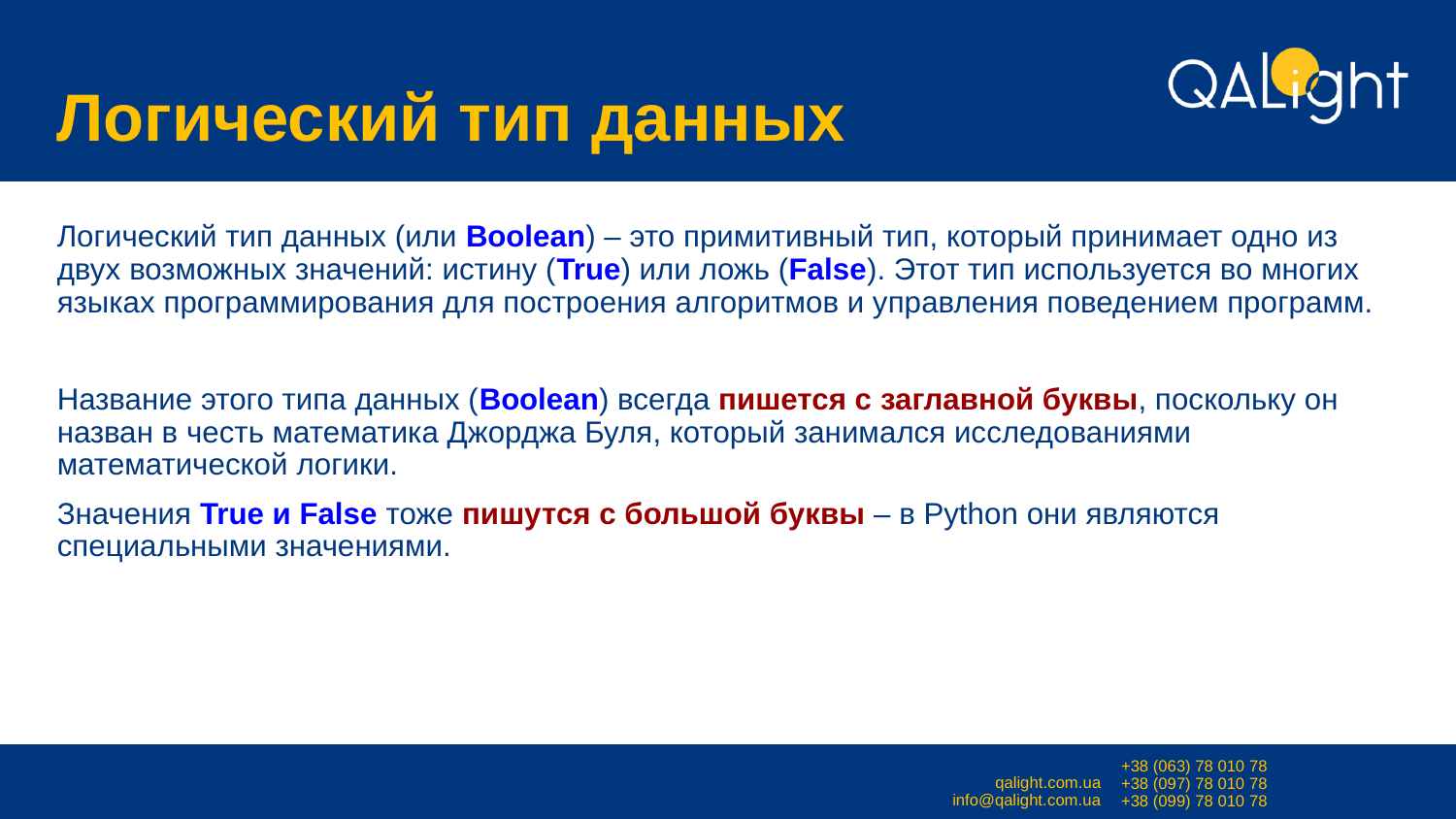

# Логический тип данных
Логический тип данных (или Boolean) – это примитивный тип, который принимает одно из двух возможных значений: истину (True) или ложь (False). Этот тип используется во многих языках программирования для построения алгоритмов и управления поведением программ.

Название этого типа данных (Boolean) всегда пишется с заглавной буквы, поскольку он назван в честь математика Джорджа Буля, который занимался исследованиями математической логики.
Значения True и False тоже пишутся с большой буквы – в Python они являются специальными значениями.